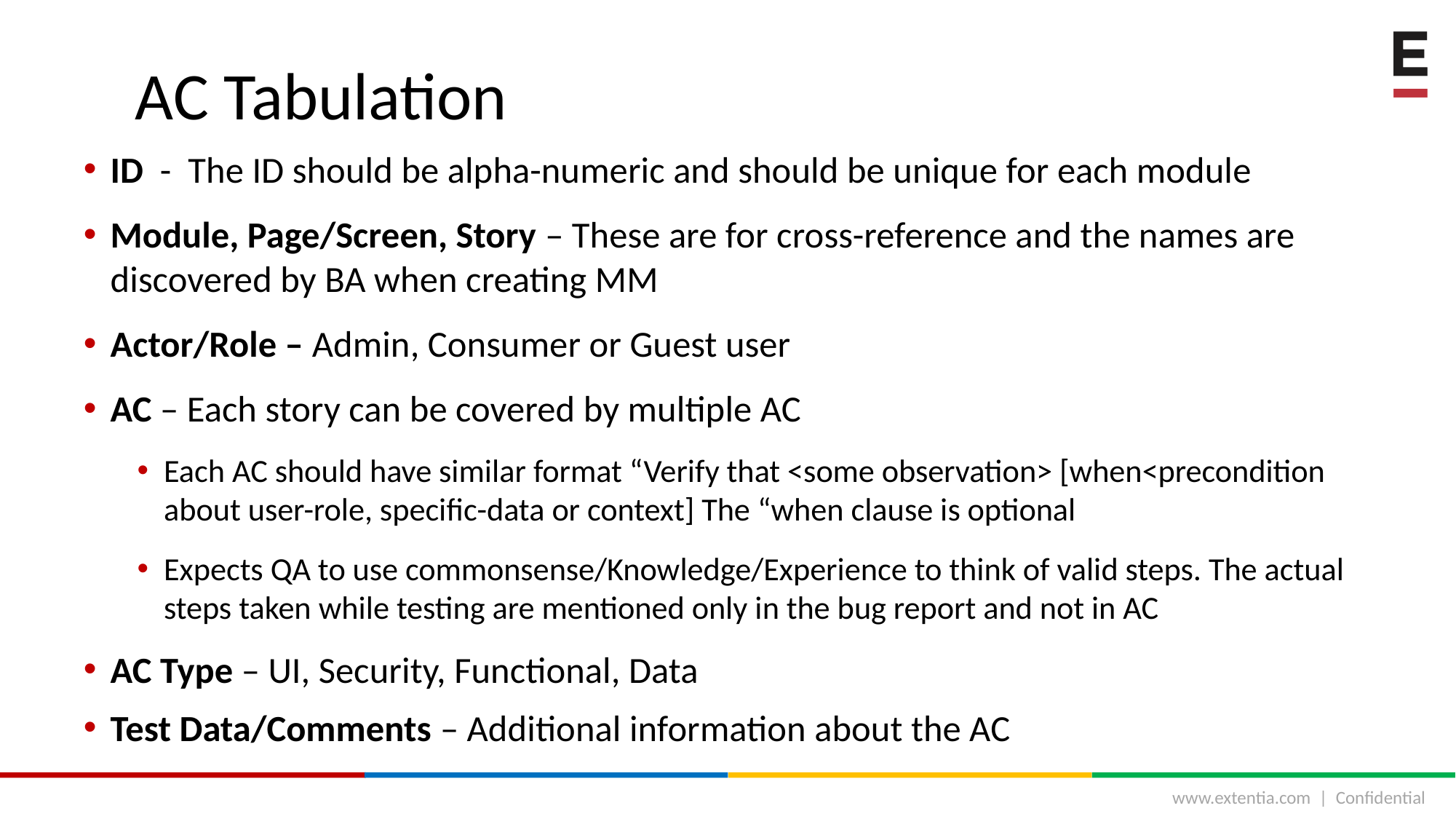

# AC Tabulation
ID  -  The ID should be alpha-numeric and should be unique for each module
Module, Page/Screen, Story – These are for cross-reference and the names are discovered by BA when creating MM
Actor/Role – Admin, Consumer or Guest user
AC – Each story can be covered by multiple AC
Each AC should have similar format “Verify that <some observation> [when<precondition about user-role, specific-data or context] The “when clause is optional
Expects QA to use commonsense/Knowledge/Experience to think of valid steps. The actual steps taken while testing are mentioned only in the bug report and not in AC
AC Type – UI, Security, Functional, Data
Test Data/Comments – Additional information about the AC